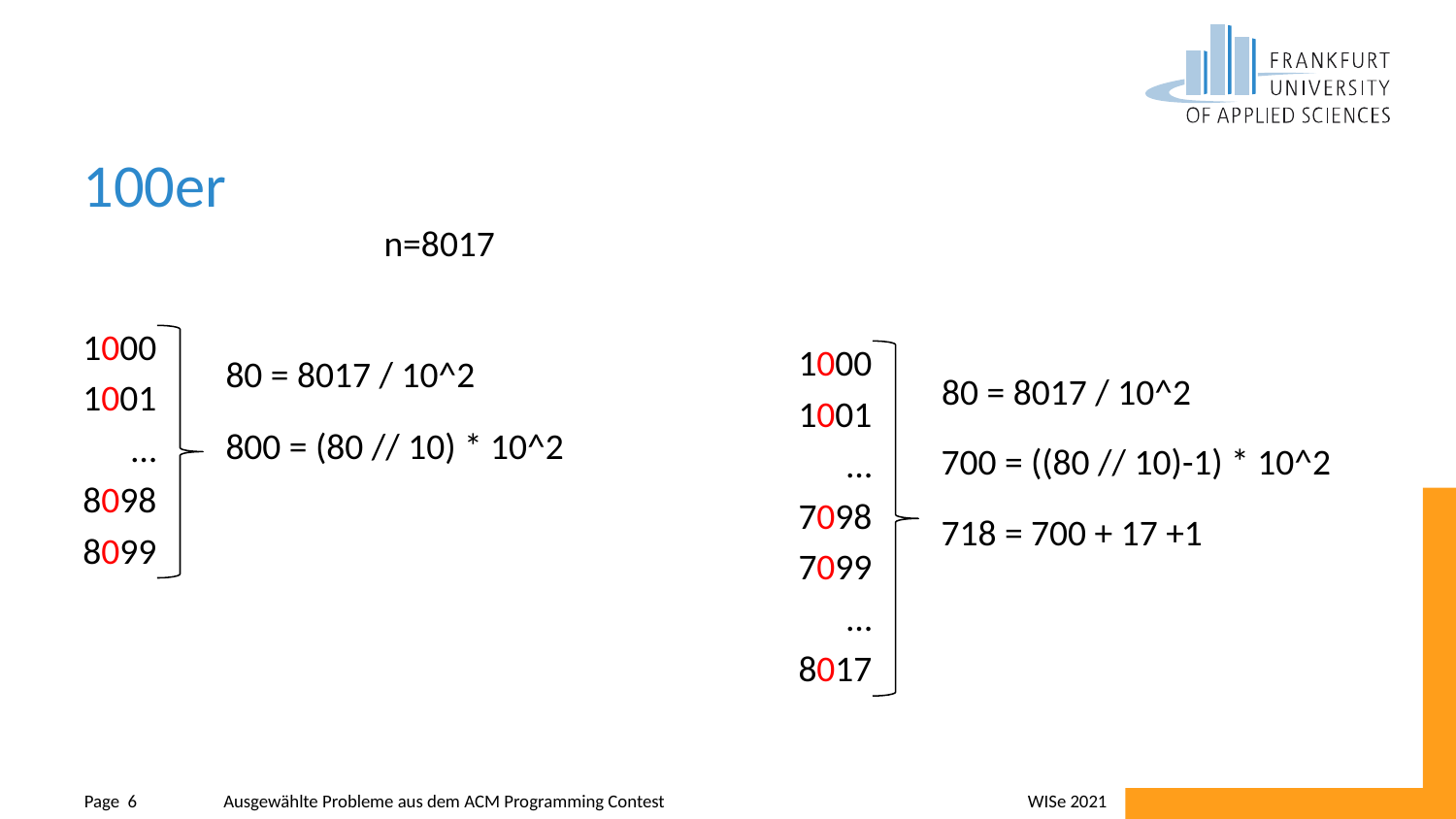

# 100er
n=8017
1000
1001
…
8098
8099

1000
1001
…
7098
7099
…
8017

80 = 8017 / 10^2
80 = 8017 / 10^2
800 = (80 // 10) * 10^2
700 = ((80 // 10)-1) * 10^2
718 = 700 + 17 +1
WISe 2021
Page  6
Ausgewählte Probleme aus dem ACM Programming Contest